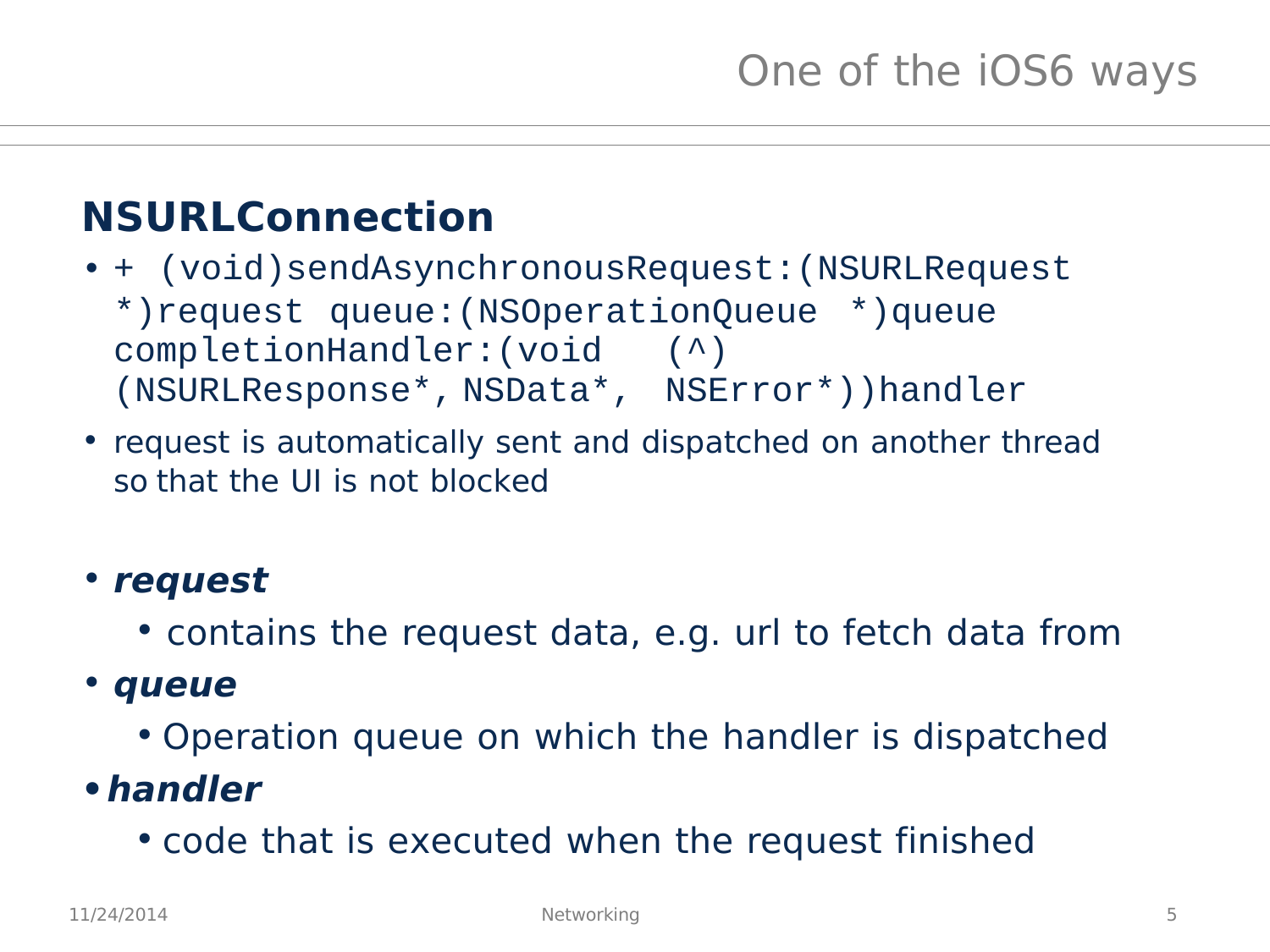

# One of the iOS6 ways
NSURLConnection
• +	(void)sendAsynchronousRequest:(NSURLRequest
*)request
queue:(NSOperationQueue	*)queue
completionHandler:(void	(^)(NSURLResponse*, NSData*,	NSError*))handler
request is automatically sent and dispatched on another thread so that the UI is not blocked

request
contains the request data, e.g. url to fetch data from
queue
Operation queue on which the handler is dispatched
•handler
code that is executed when the request finished
11/24/2014
Networking
5